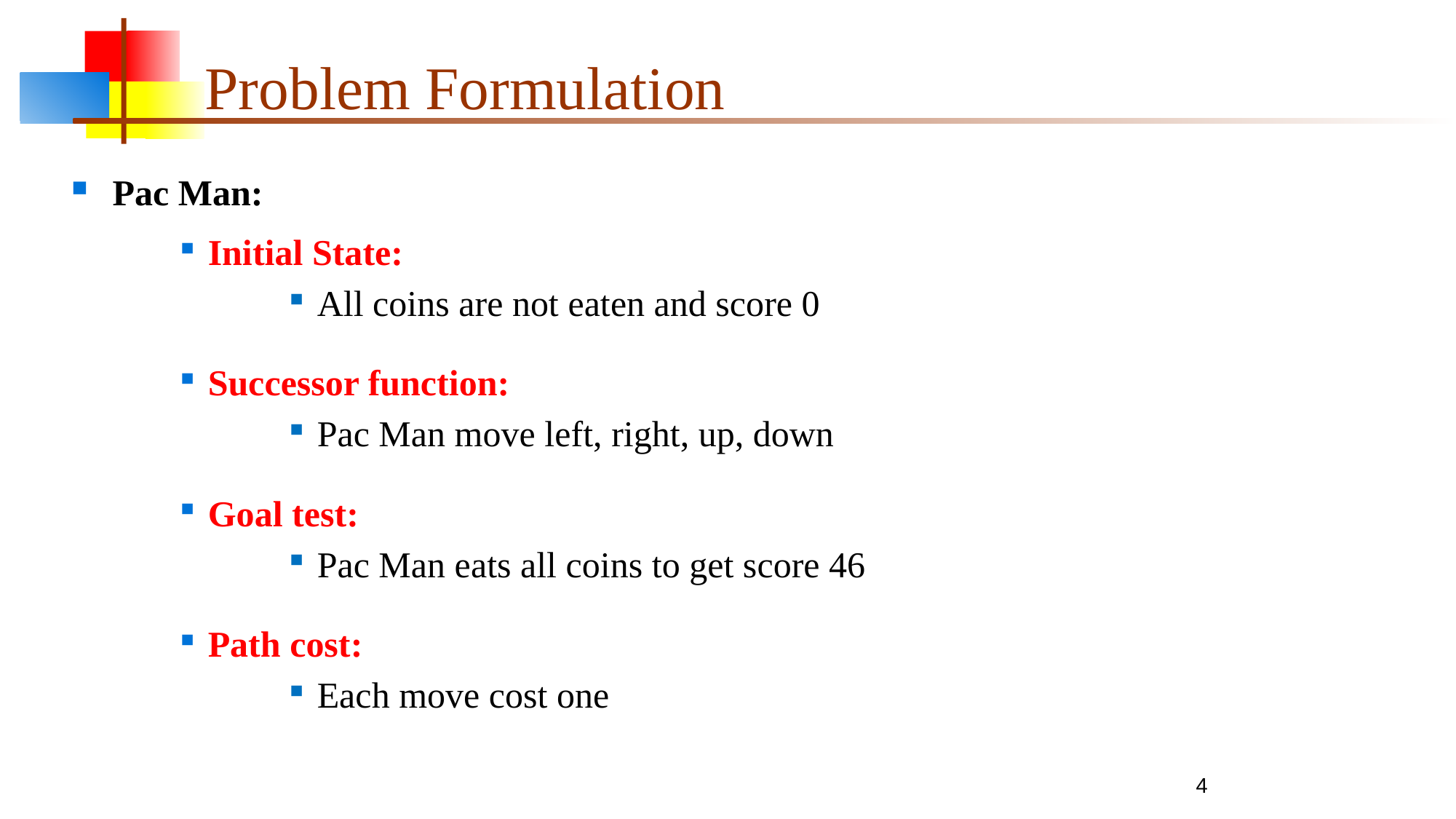

# Problem Formulation
Pac Man:

Initial State:
All coins are not eaten and score 0

Successor function:
Pac Man move left, right, up, down

Goal test:
Pac Man eats all coins to get score 46

Path cost:
Each move cost one
4